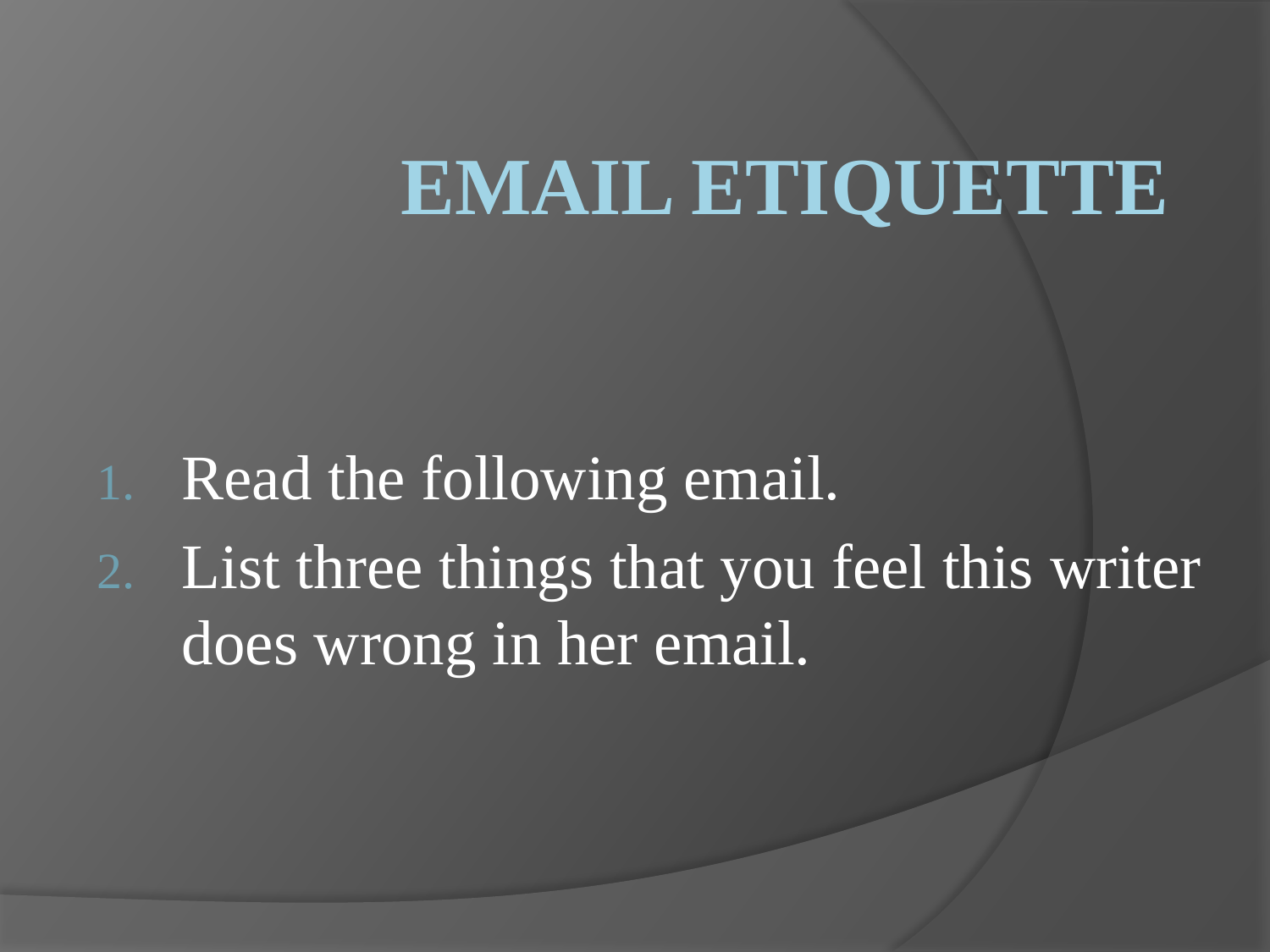

# Email Etiquette
Read the following email.
List three things that you feel this writer does wrong in her email.